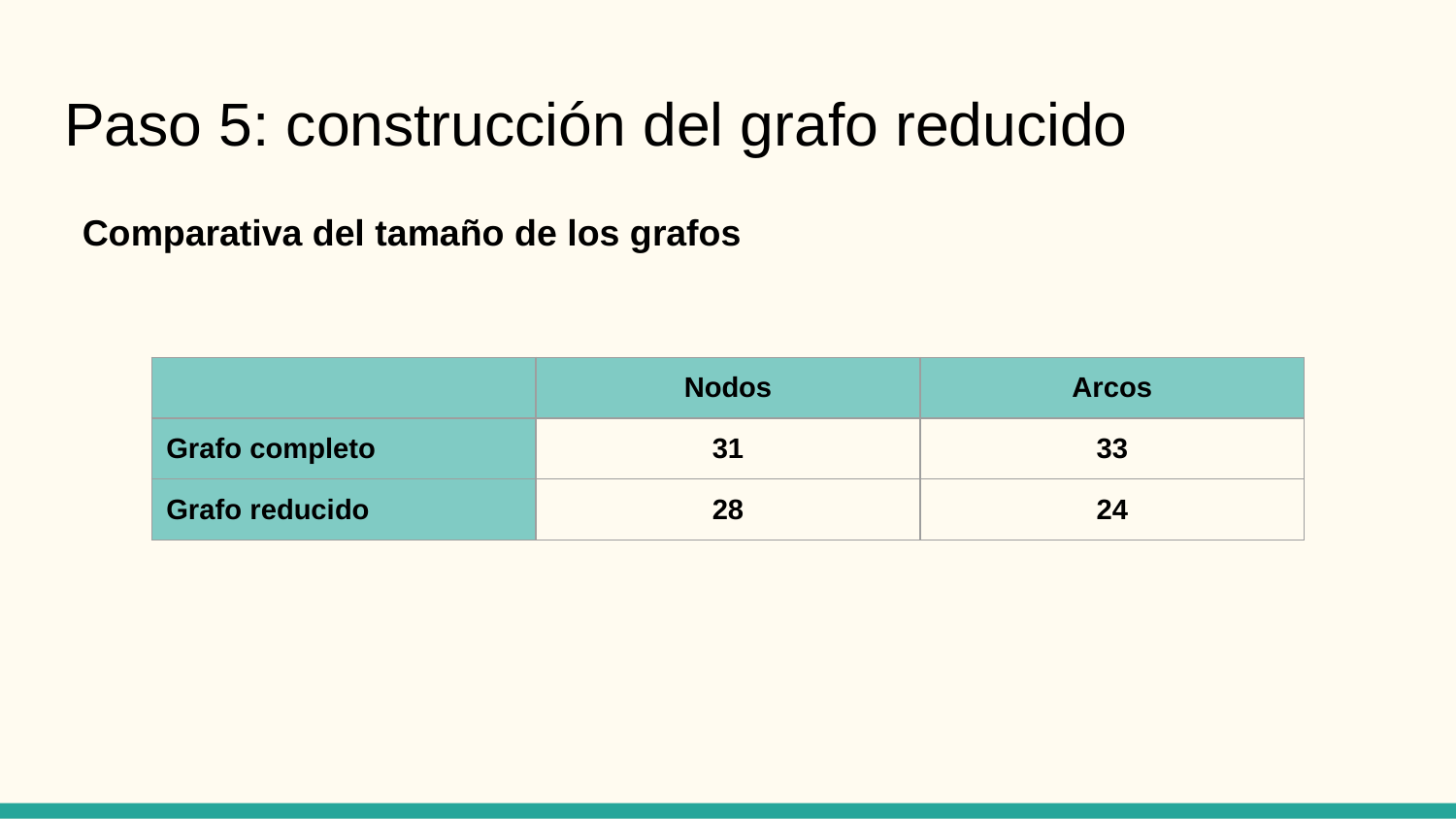

# Paso 5: construcción del grafo reducido
Comparativa del tamaño de los grafos
|  | Nodos | Arcos |
| --- | --- | --- |
| Grafo completo | 31 | 33 |
| Grafo reducido | 28 | 24 |